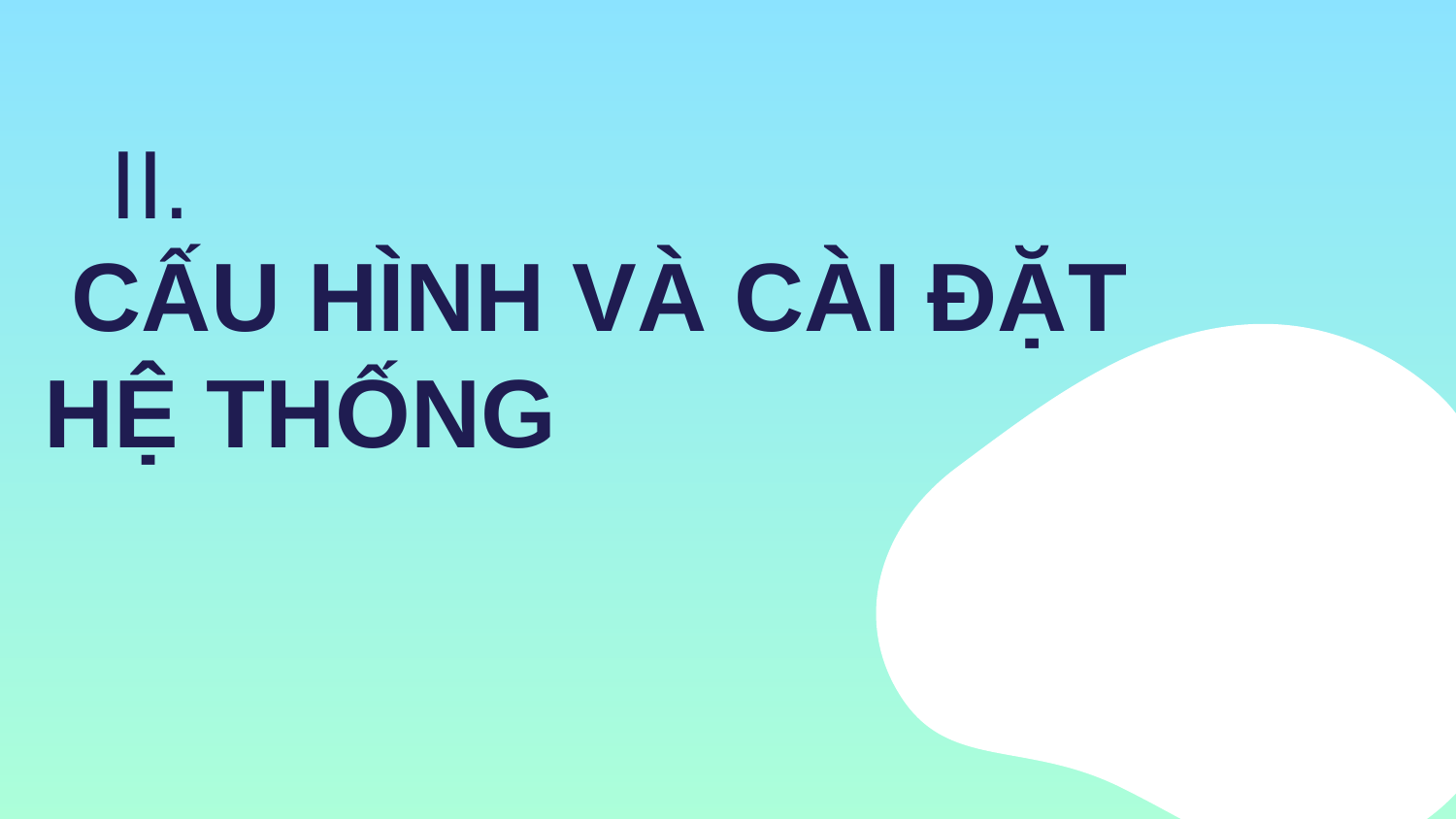

II.
# CẤU HÌNH VÀ CÀI ĐẶT HỆ THỐNG